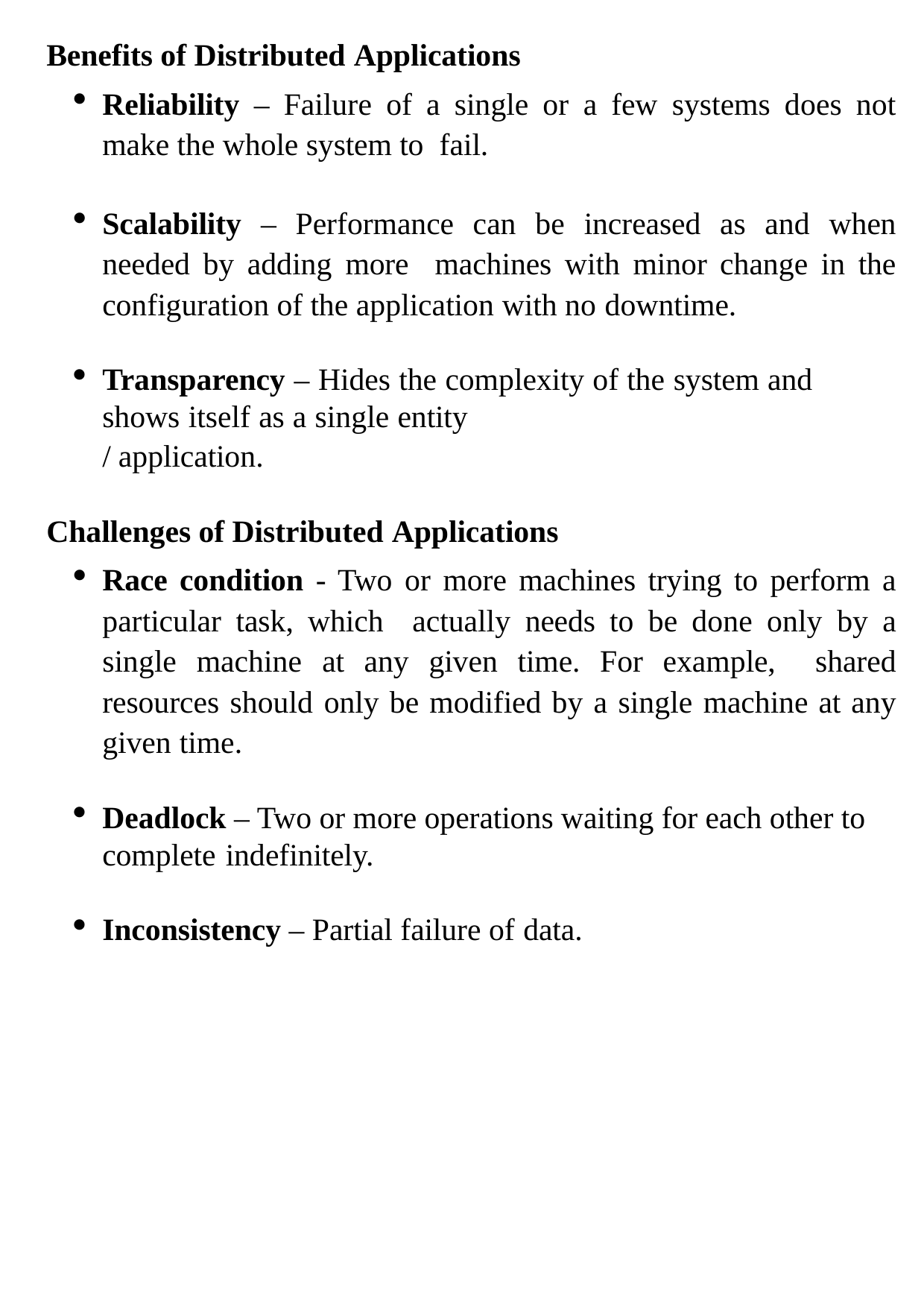

Benefits of Distributed Applications
Reliability – Failure of a single or a few systems does not make the whole system to  fail.

Scalability – Performance can be increased as and when needed by adding more  machines with minor change in the configuration of the application with no downtime.

Transparency – Hides the complexity of the system and shows itself as a single entity
/ application.

Challenges of Distributed Applications
Race condition - Two or more machines trying to perform a particular task, which  actually needs to be done only by a single machine at any given time. For example,  shared resources should only be modified by a single machine at any given time.

Deadlock – Two or more operations waiting for each other to complete indefinitely.

Inconsistency – Partial failure of data.